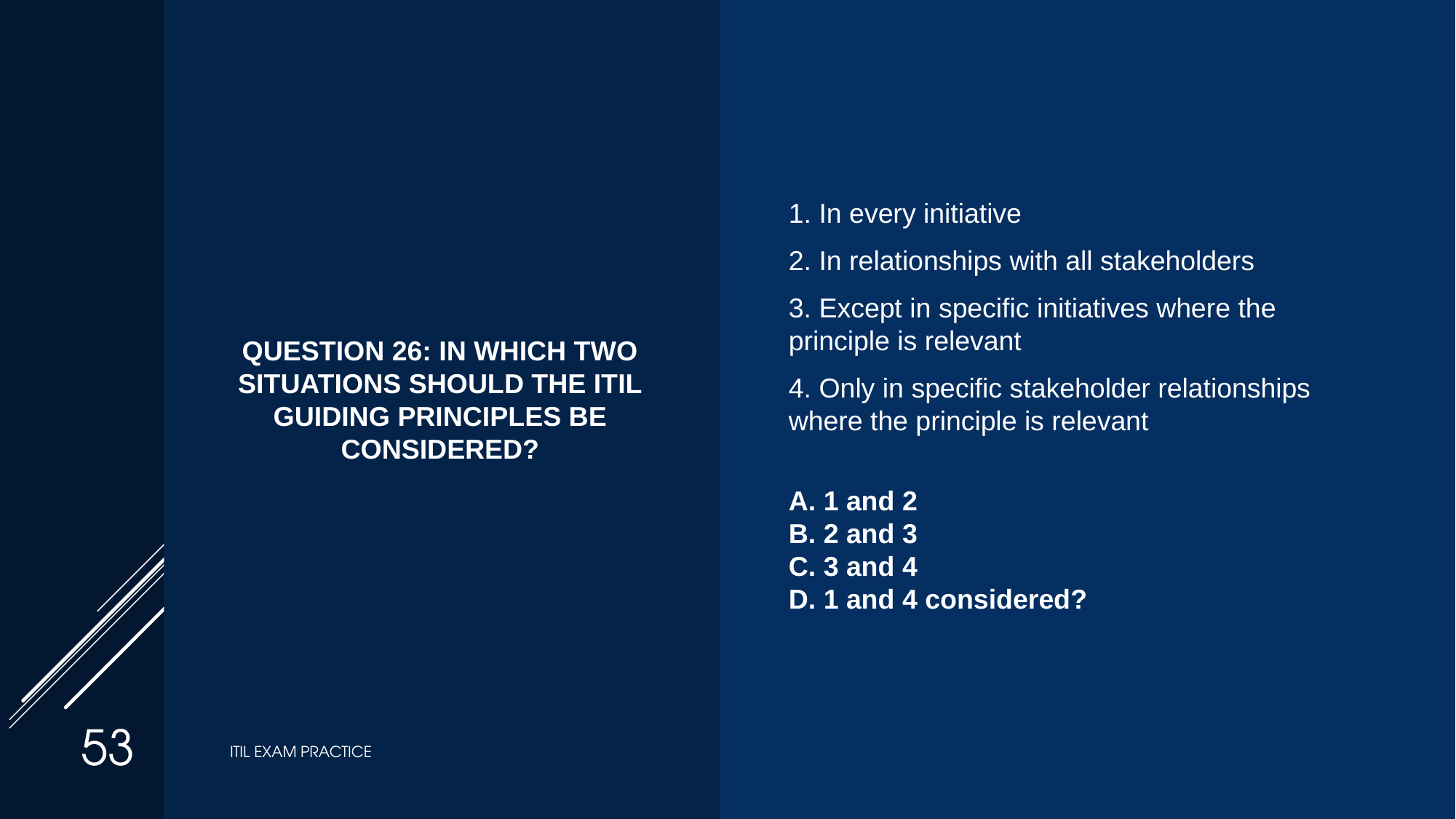

# Question 26: In which two situations should the ITIL guiding principles be considered?
1. In every initiative
2. In relationships with all stakeholders
3. Except in specific initiatives where the principle is relevant
4. Only in specific stakeholder relationships where the principle is relevant
A. 1 and 2
B. 2 and 3
C. 3 and 4
D. 1 and 4 considered?
53
ITIL EXAM PRACTICE